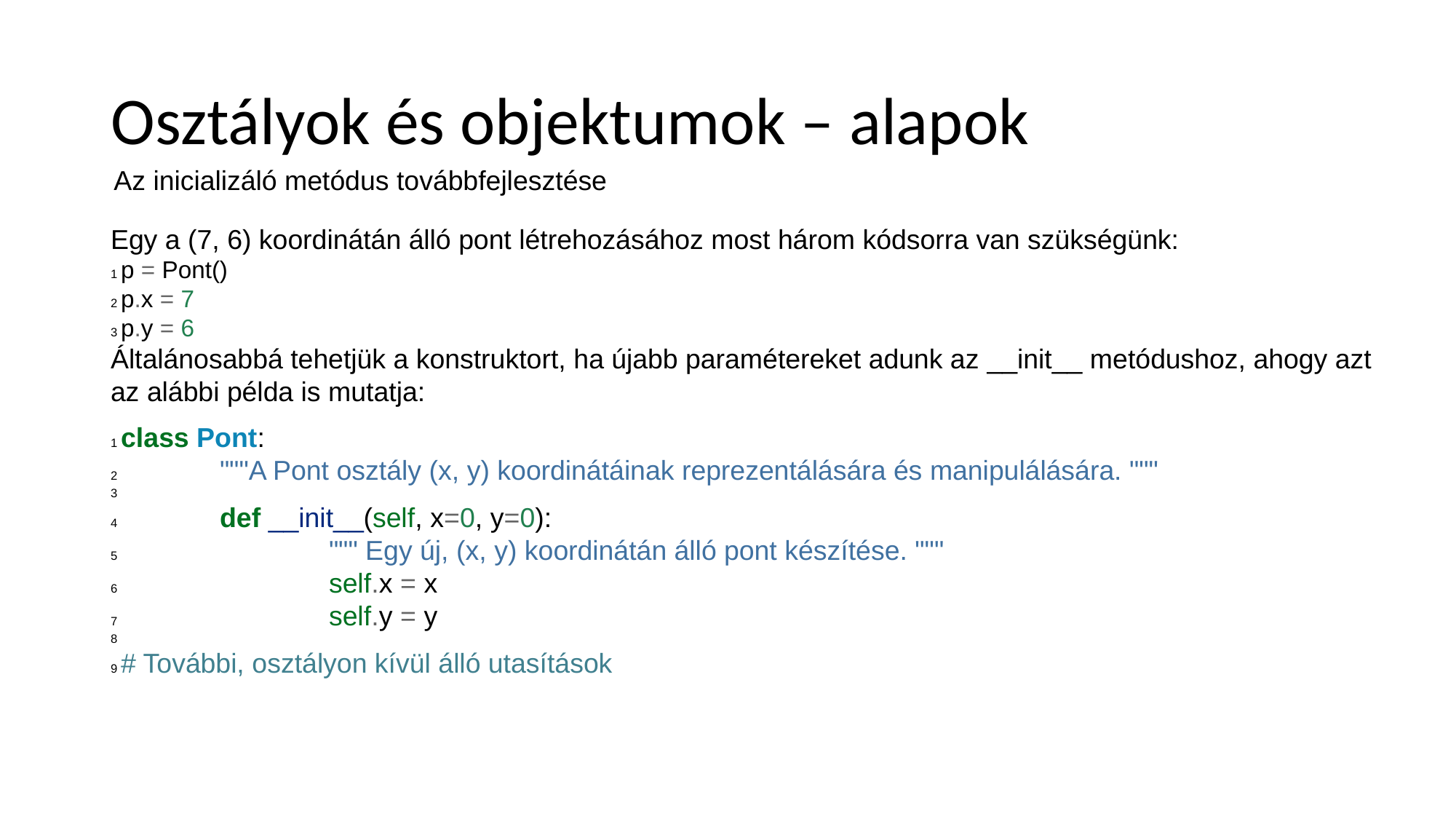

# Osztályok és objektumok – alapok
Az inicializáló metódus továbbfejlesztése
Egy a (7, 6) koordinátán álló pont létrehozásához most három kódsorra van szükségünk:
1 p = Pont()
2 p.x = 7
3 p.y = 6
Általánosabbá tehetjük a konstruktort, ha újabb paramétereket adunk az __init__ metódushoz, ahogy azt az alábbi példa is mutatja:
1 class Pont:
2 	"""A Pont osztály (x, y) koordinátáinak reprezentálására és manipulálására. """
3
4 	def __init__(self, x=0, y=0):
5 		""" Egy új, (x, y) koordinátán álló pont készítése. """
6 		self.x = x
7 		self.y = y
8
9 # További, osztályon kívül álló utasítások